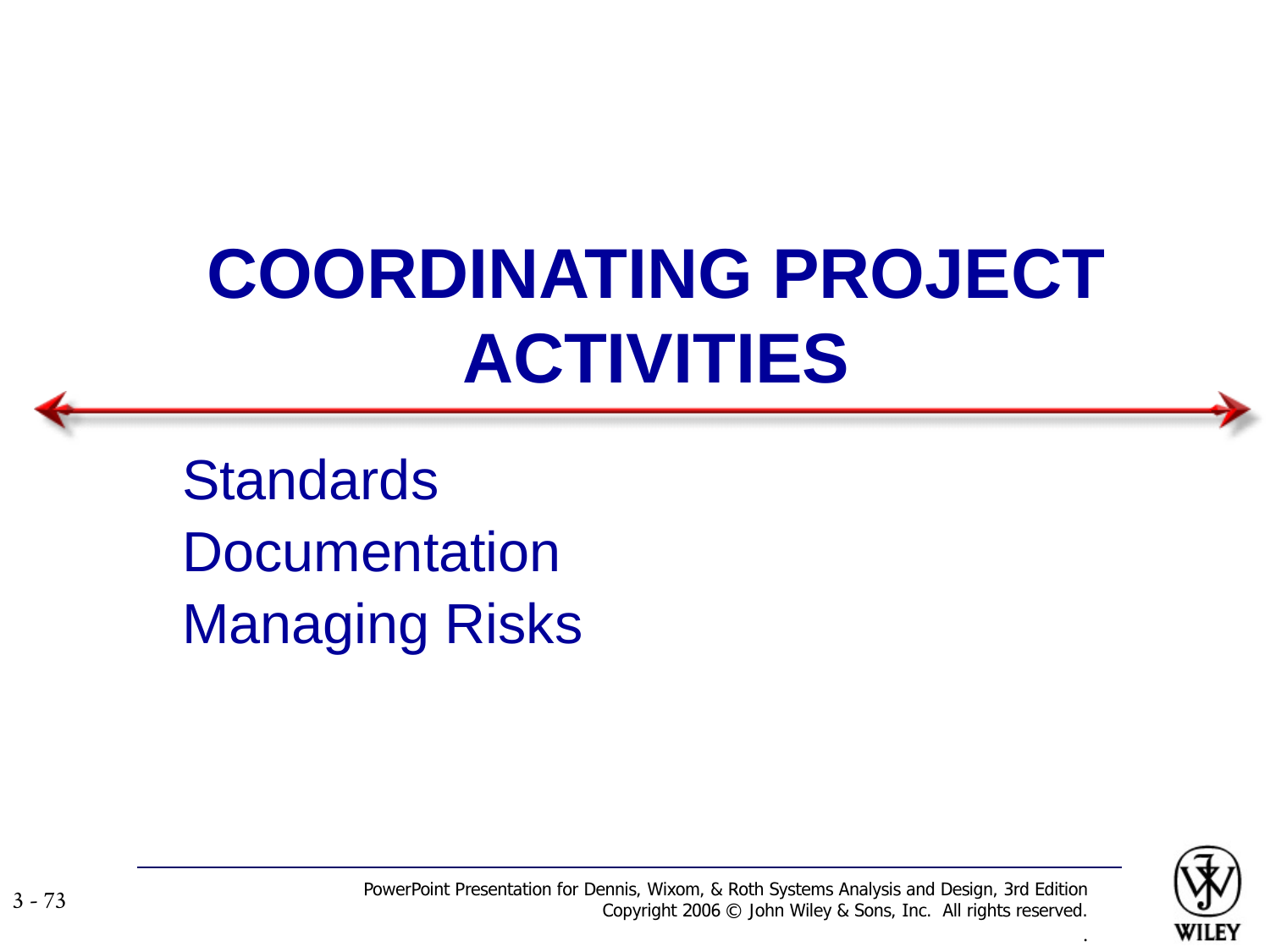

# COORDINATING PROJECT ACTIVITIES
Standards
Documentation
Managing Risks
3 - 73

PowerPoint Presentation for Dennis, Wixom, & Roth Systems Analysis and Design, 3rd Edition
Copyright 2006 © John Wiley & Sons, Inc.  All rights reserved.
.